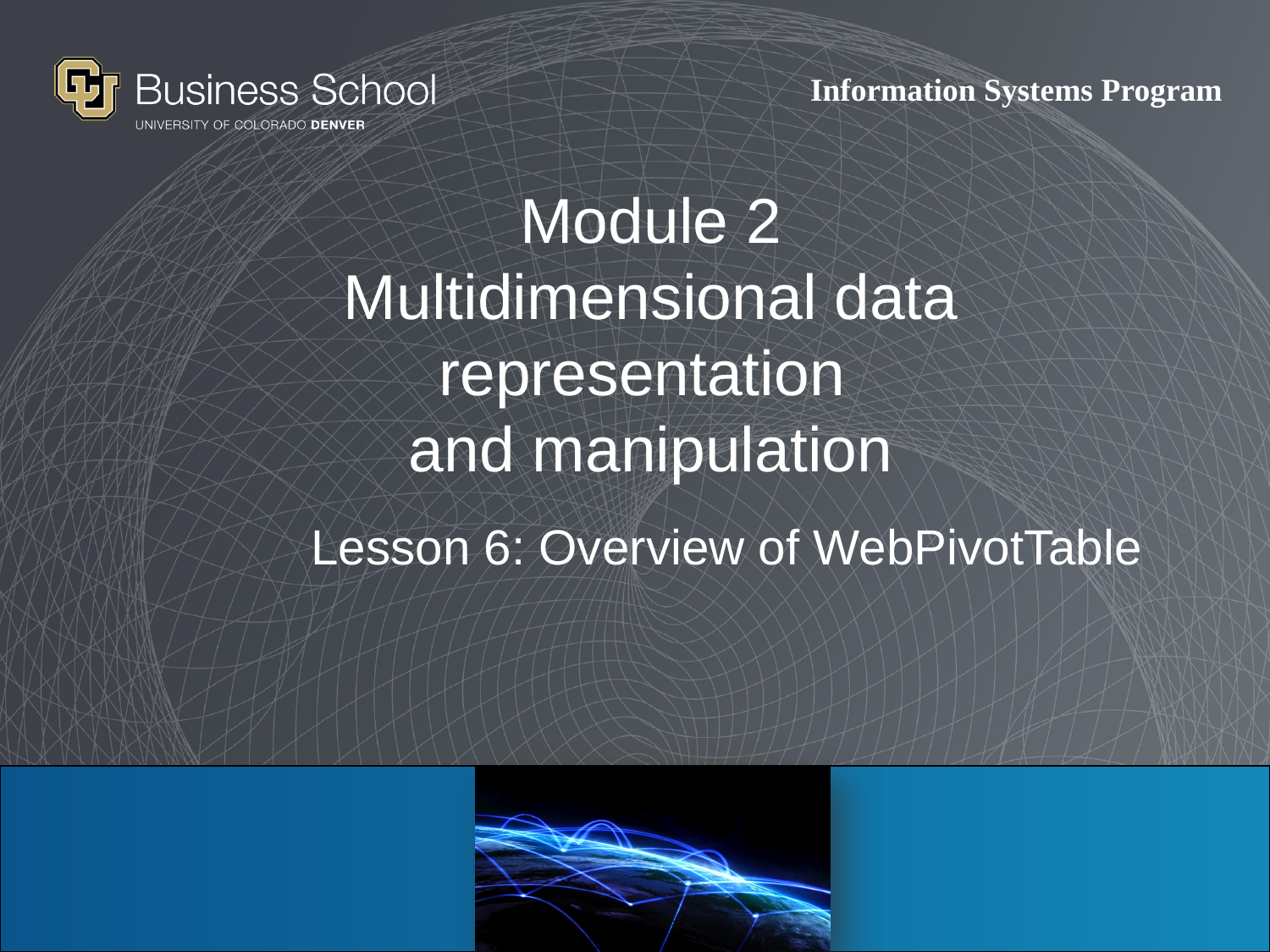

# Module 2 Multidimensional data representation and manipulation
Lesson 6: Overview of WebPivotTable